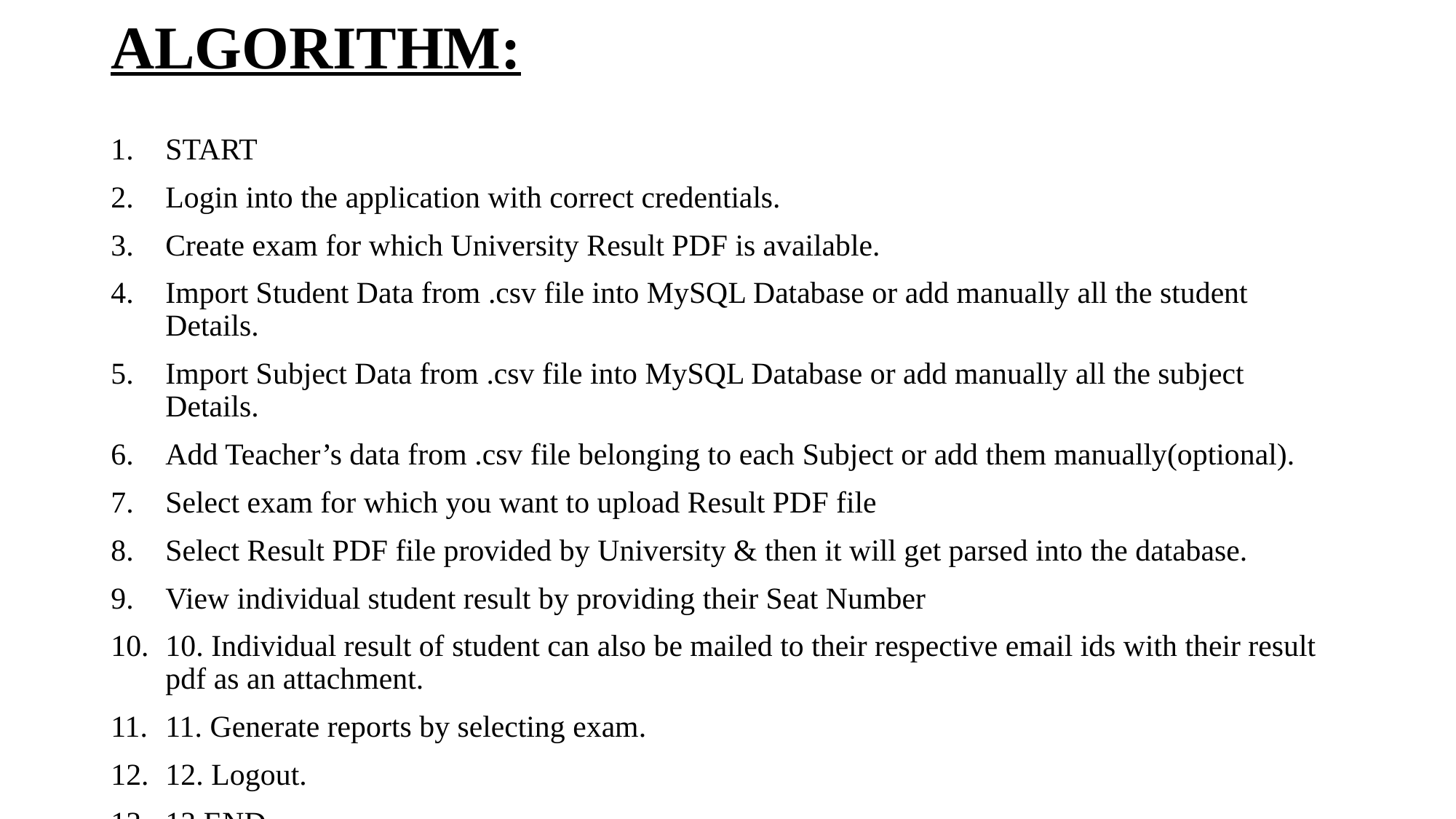

# ALGORITHM:
START
Login into the application with correct credentials.
Create exam for which University Result PDF is available.
Import Student Data from .csv file into MySQL Database or add manually all the student Details.
Import Subject Data from .csv file into MySQL Database or add manually all the subject Details.
Add Teacher’s data from .csv file belonging to each Subject or add them manually(optional).
Select exam for which you want to upload Result PDF file
Select Result PDF file provided by University & then it will get parsed into the database.
View individual student result by providing their Seat Number
10. Individual result of student can also be mailed to their respective email ids with their result pdf as an attachment.
11. Generate reports by selecting exam.
12. Logout.
13.END